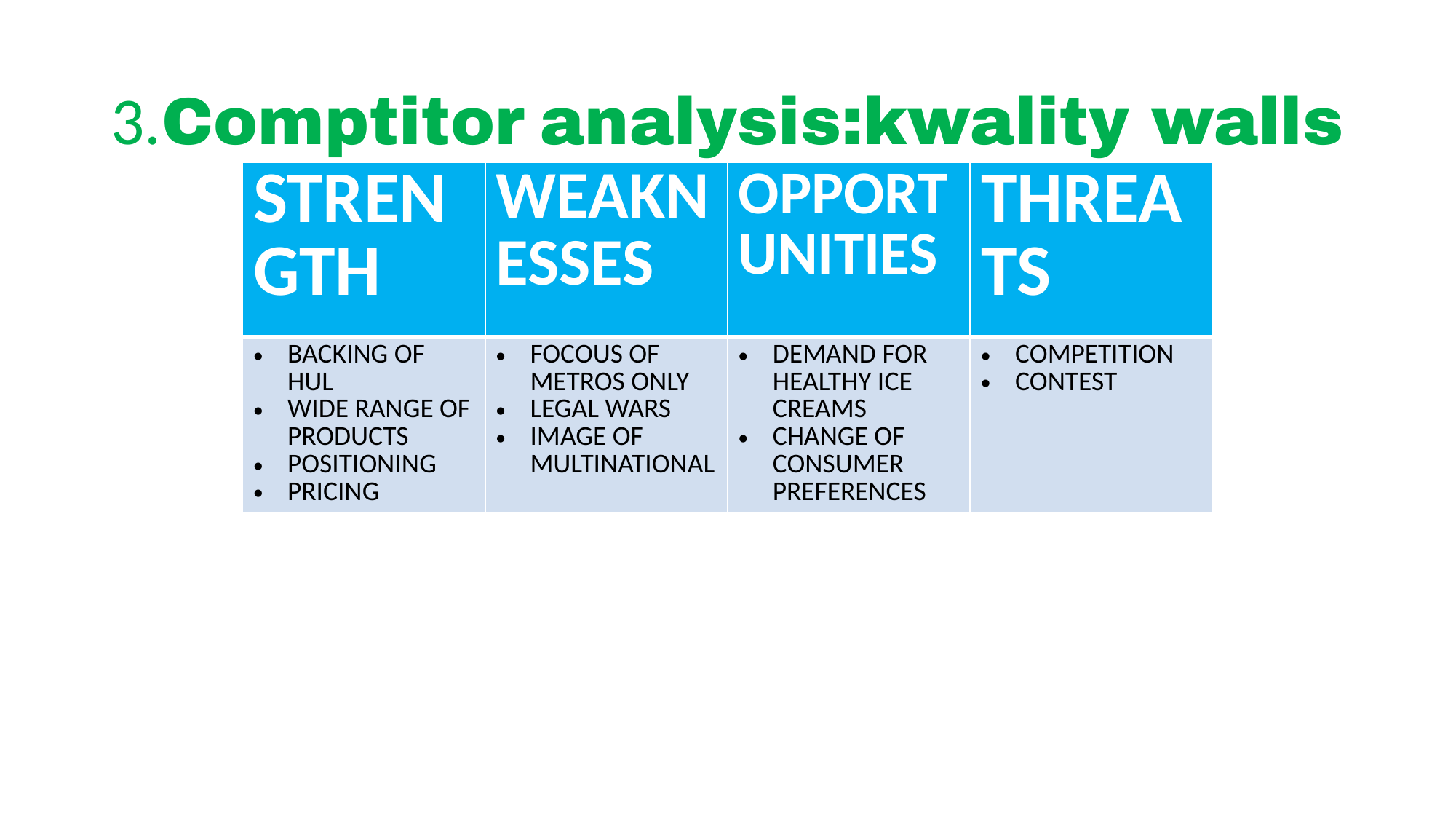

# 3.Comptitor analysis:kwality walls
| STRENGTH | WEAKNESSES | OPPORTUNITIES | THREATS |
| --- | --- | --- | --- |
| BACKING OF HUL WIDE RANGE OF PRODUCTS POSITIONING PRICING | FOCOUS OF METROS ONLY LEGAL WARS IMAGE OF MULTINATIONAL | DEMAND FOR HEALTHY ICE CREAMS CHANGE OF CONSUMER PREFERENCES | COMPETITION CONTEST |